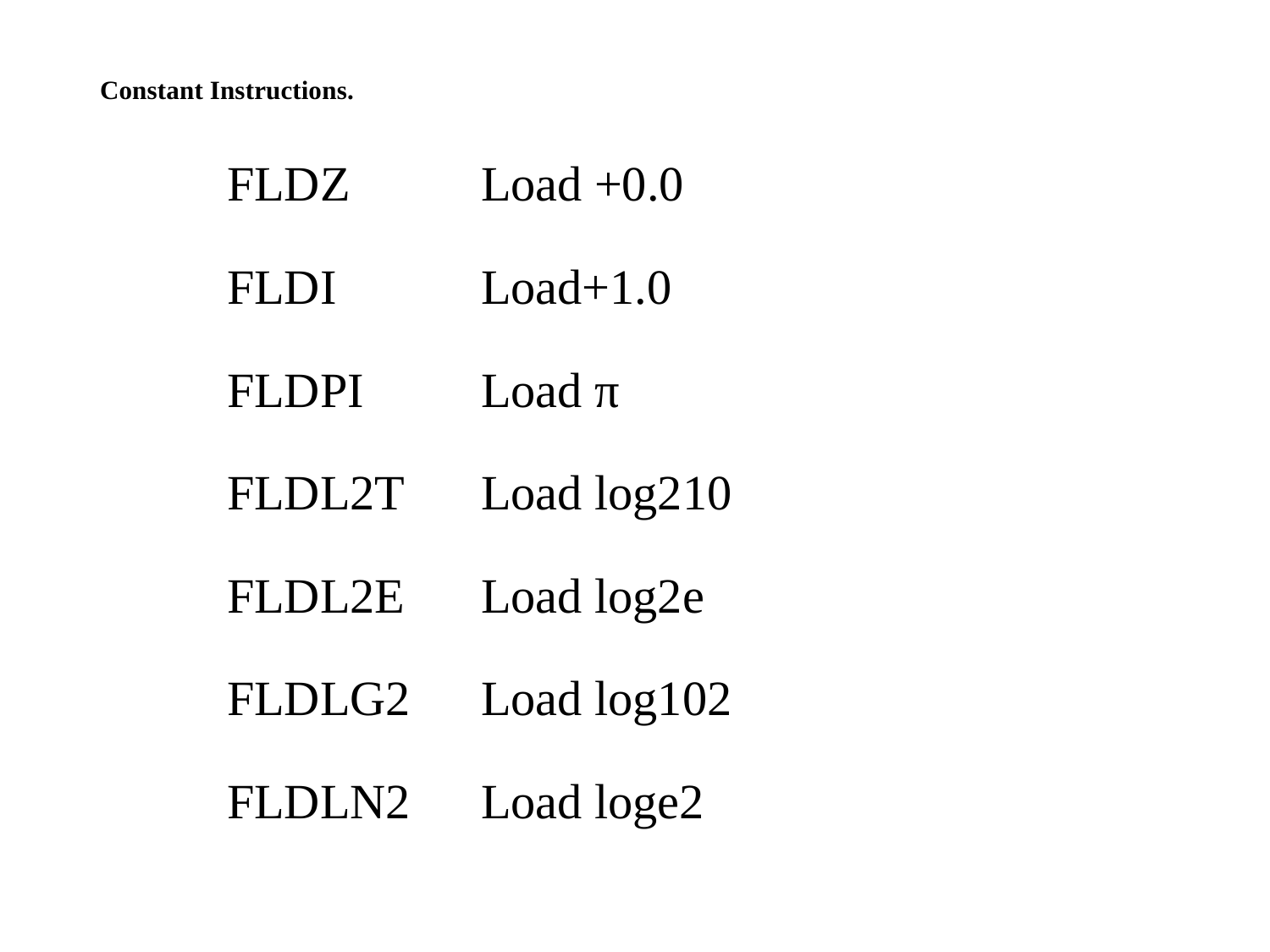

# Constant Instructions.
	FLDZ 	Load +0.0
	FLDI 		Load+1.0
 	FLDPI 	Load π
 	FLDL2T 	Load log210
 	FLDL2E 	Load log2e
 	FLDLG2 	Load log102
 	FLDLN2 	Load loge2